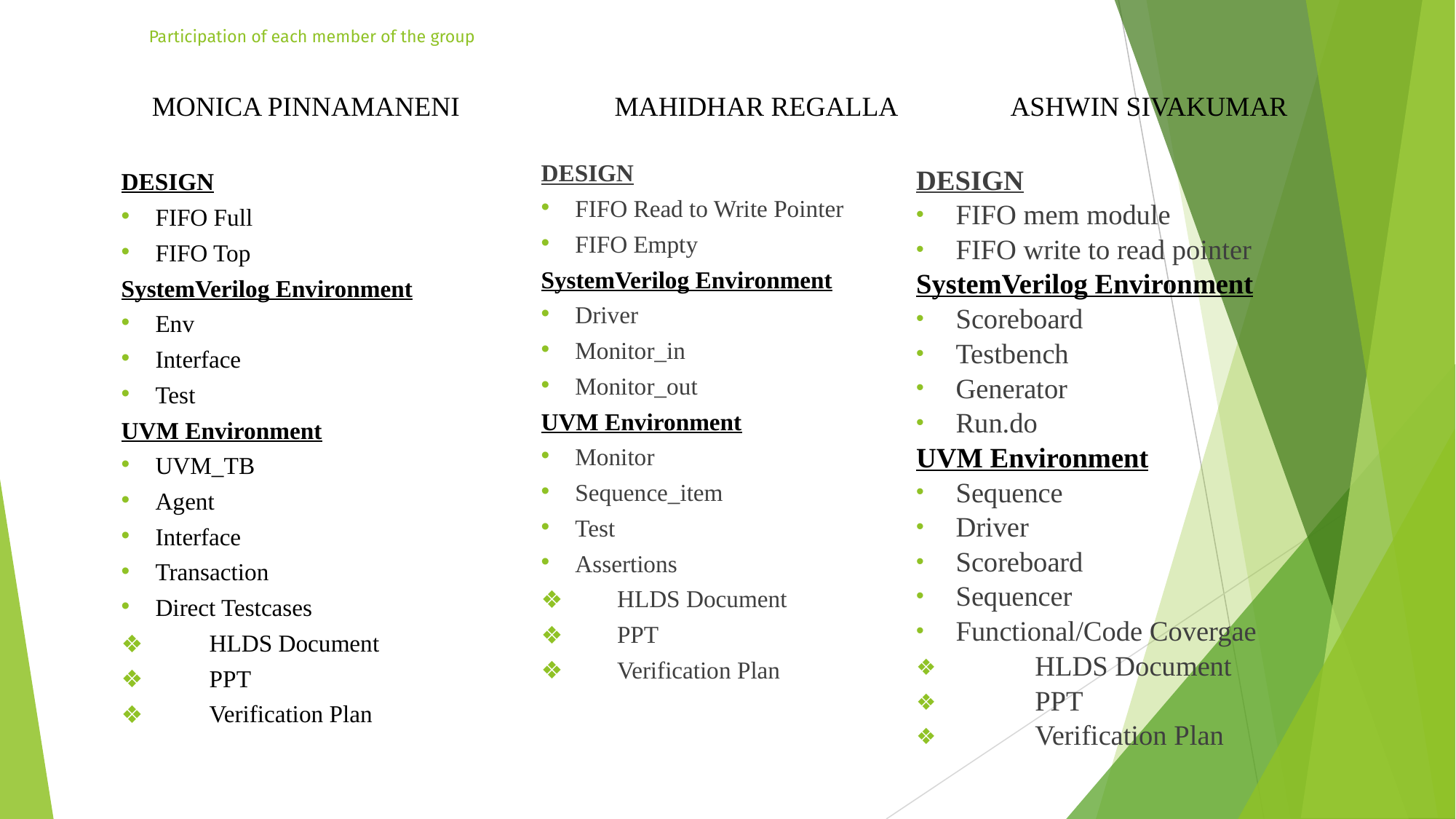

# Participation of each member of the group
MONICA PINNAMANENI
MAHIDHAR REGALLA
ASHWIN SIVAKUMAR
DESIGN
FIFO Full
FIFO Top
SystemVerilog Environment
Env
Interface
Test
UVM Environment
UVM_TB
Agent
Interface
Transaction
Direct Testcases
         HLDS Document
         PPT
         Verification Plan

DESIGN
FIFO mem module
FIFO write to read pointer
SystemVerilog Environment
Scoreboard
Testbench
Generator
Run.do
UVM Environment
Sequence
Driver
Scoreboard
Sequencer
Functional/Code Covergae
HLDS Document
PPT
Verification Plan

DESIGN
FIFO Read to Write Pointer
FIFO Empty
SystemVerilog Environment
Driver
Monitor_in
Monitor_out
UVM Environment
Monitor
Sequence_item
Test
Assertions
       HLDS Document
       PPT
       Verification Plan